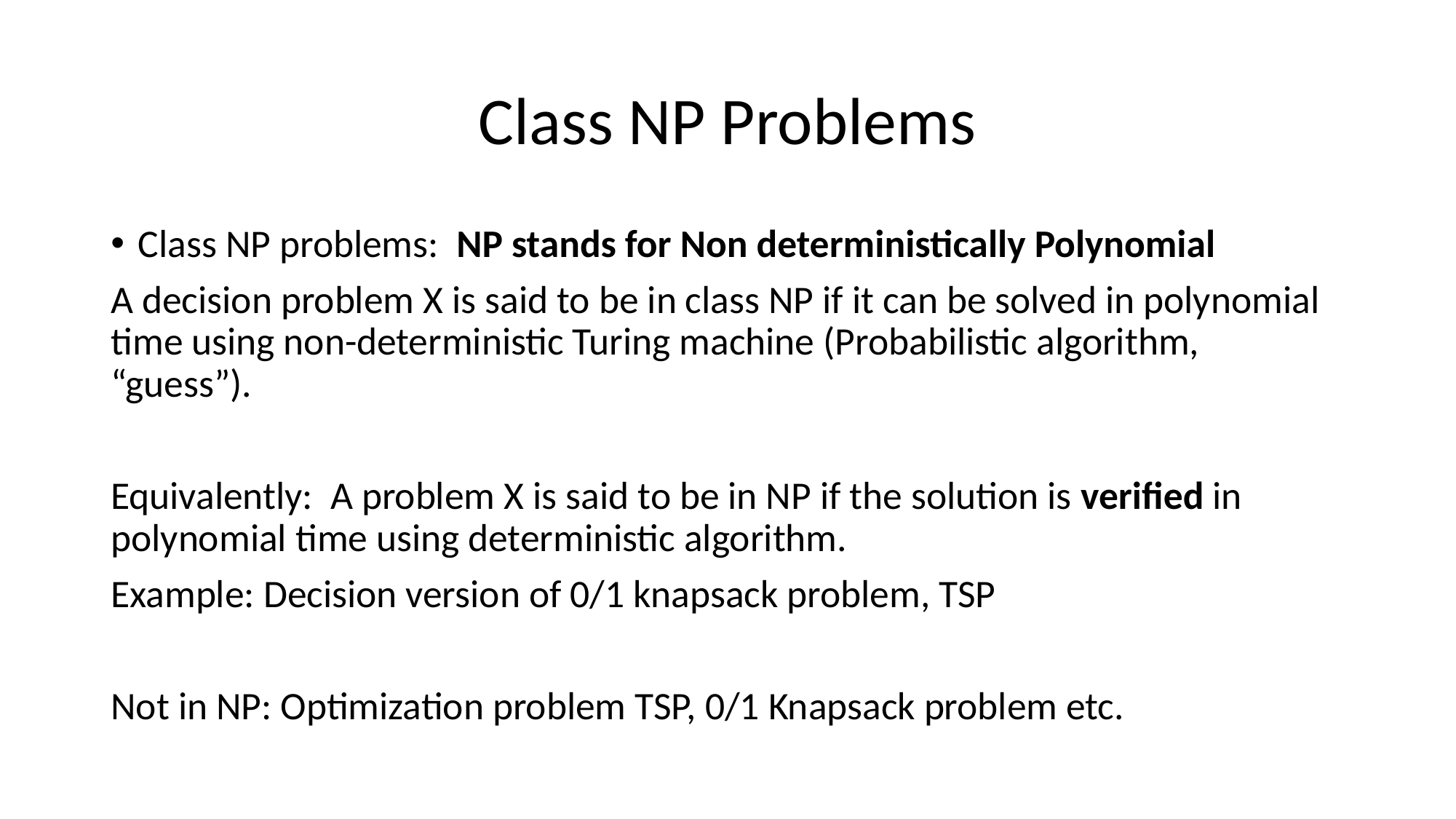

# Class NP Problems
Class NP problems:  NP stands for Non deterministically Polynomial
A decision problem X is said to be in class NP if it can be solved in polynomial time using non-deterministic Turing machine (Probabilistic algorithm, “guess”).

Equivalently:  A problem X is said to be in NP if the solution is verified in polynomial time using deterministic algorithm.
Example: Decision version of 0/1 knapsack problem, TSP

Not in NP: Optimization problem TSP, 0/1 Knapsack problem etc.